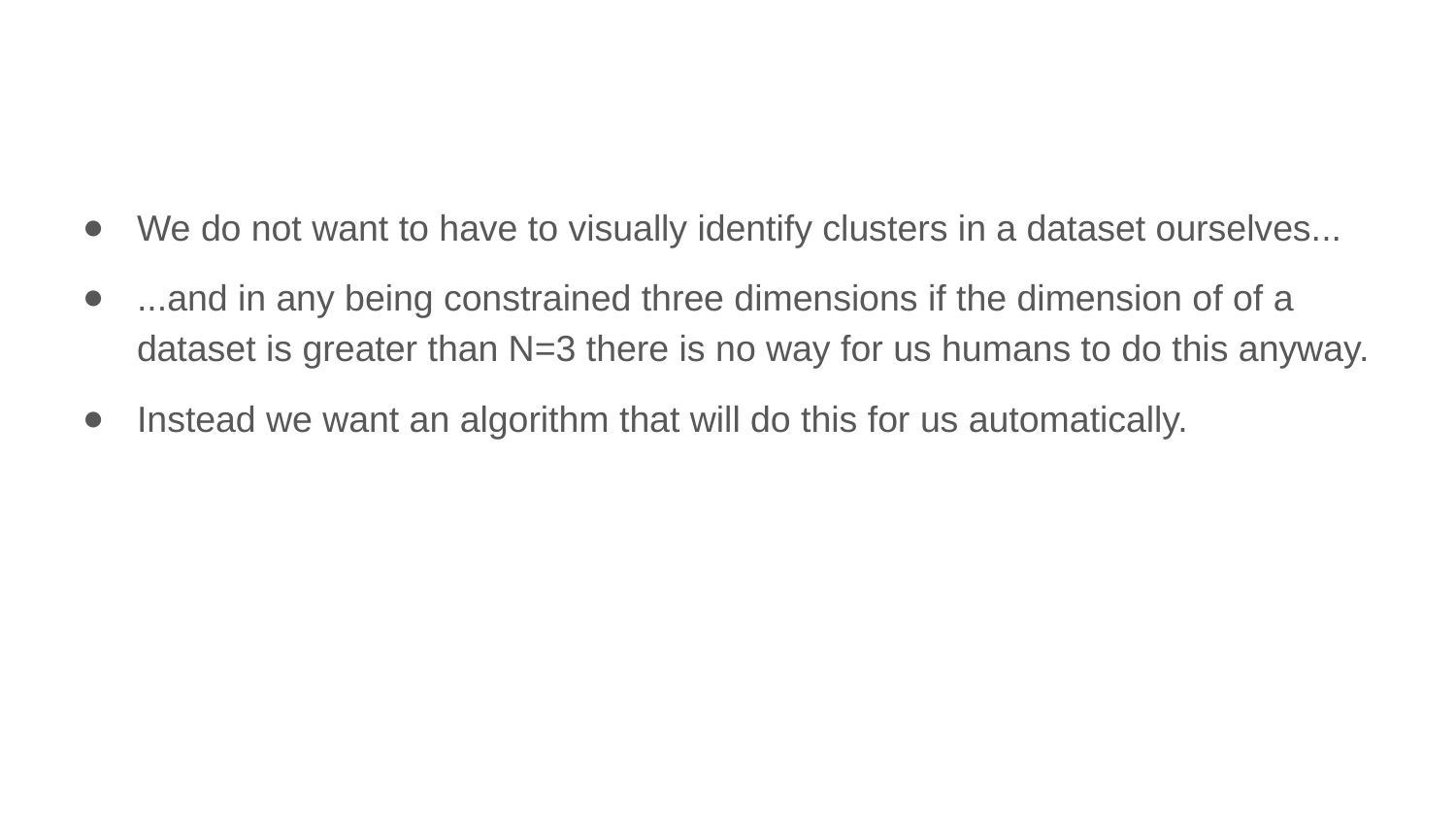

We do not want to have to visually identify clusters in a dataset ourselves...
...and in any being constrained three dimensions if the dimension of of a dataset is greater than N=3 there is no way for us humans to do this anyway.
Instead we want an algorithm that will do this for us automatically.